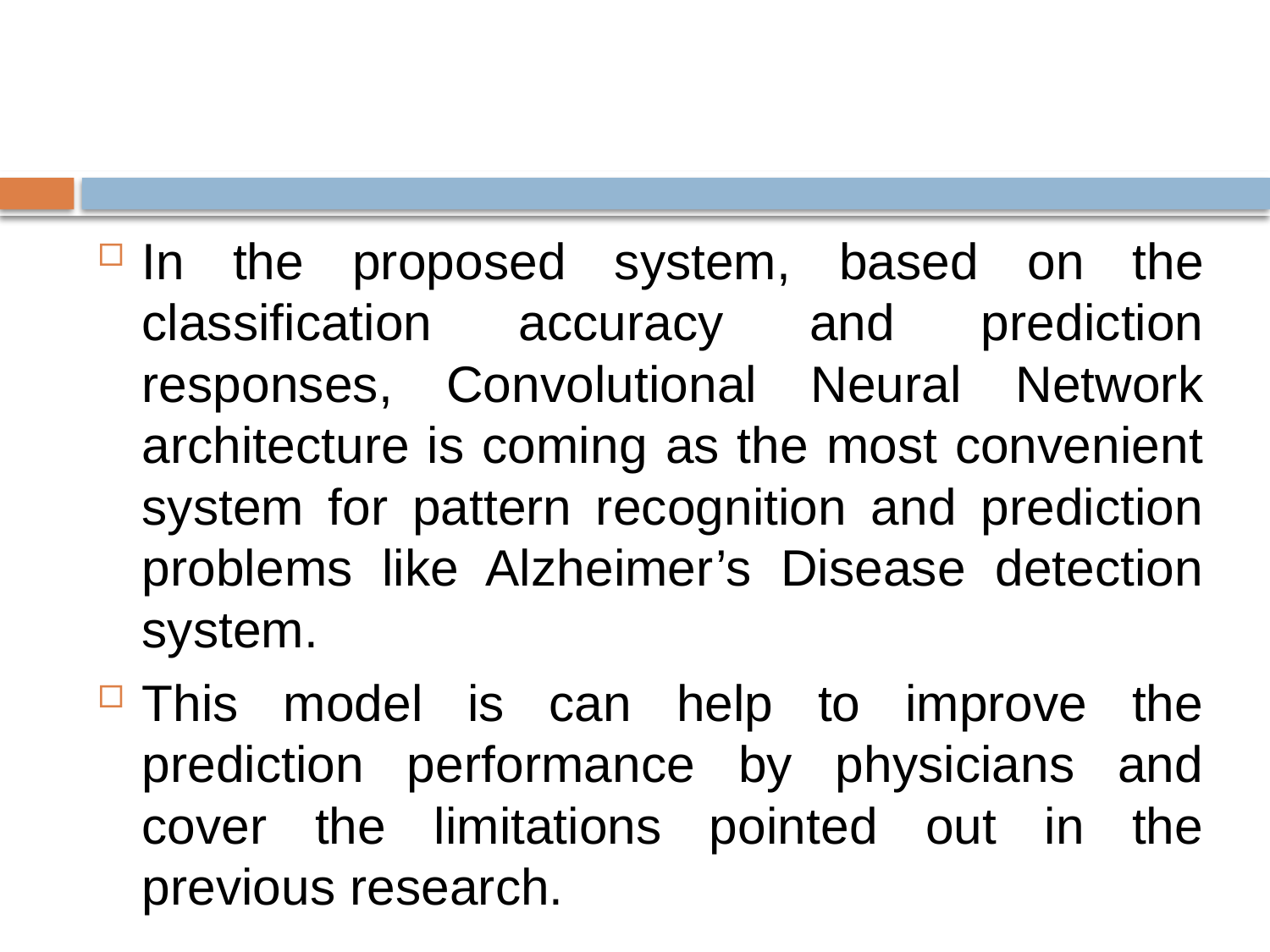

#
In the proposed system, based on the classification accuracy and prediction responses, Convolutional Neural Network architecture is coming as the most convenient system for pattern recognition and prediction problems like Alzheimer’s Disease detection system.
This model is can help to improve the prediction performance by physicians and cover the limitations pointed out in the previous research.